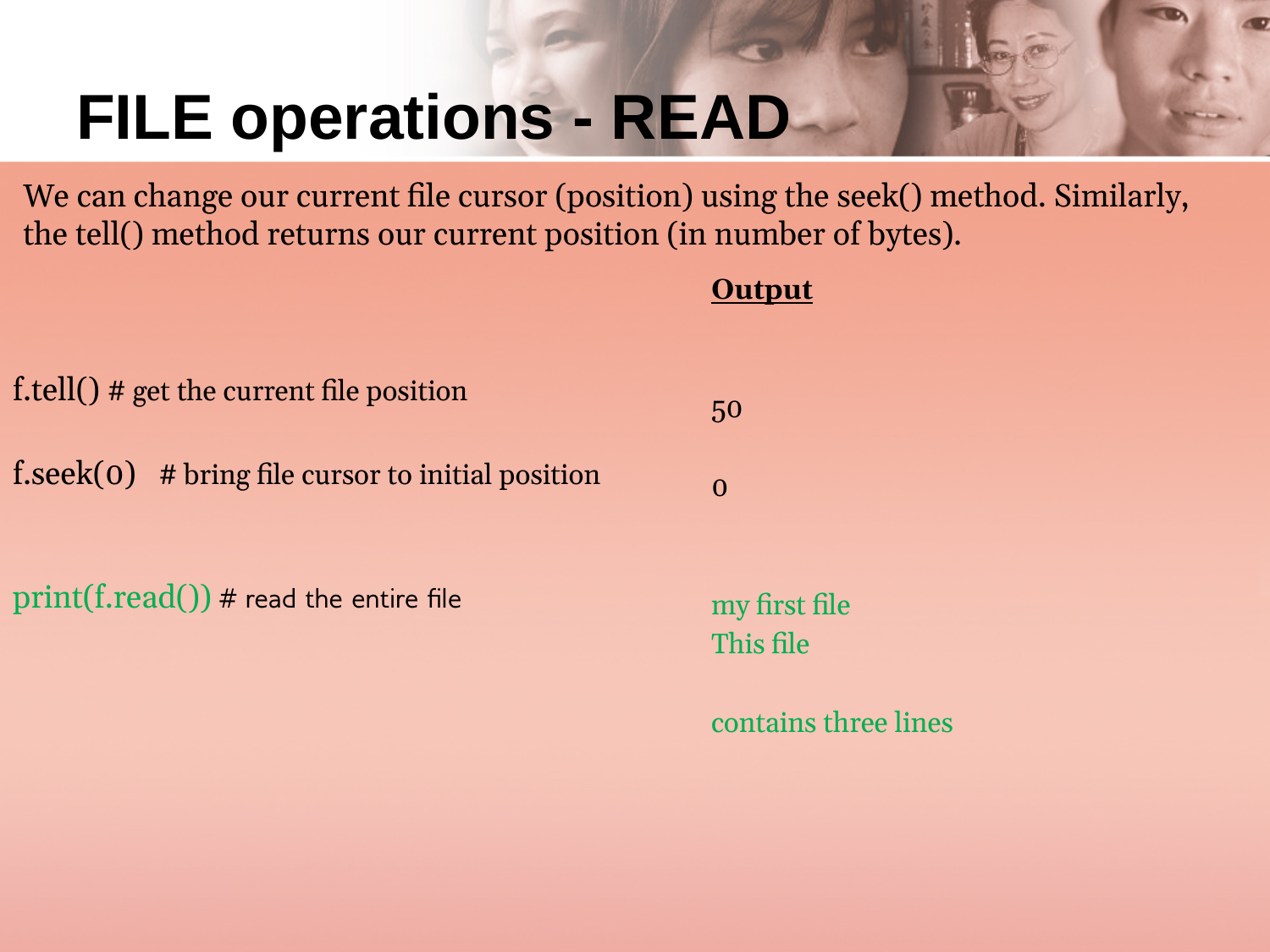

# FILE operations - READ
We can change our current file cursor (position) using the seek() method. Similarly, the tell() method returns our current position (in number of bytes).

f.tell() # get the current file position

f.seek(0)   # bring file cursor to initial position

print(f.read()) # read the entire file

Output

50

0

my first file
This file

contains three lines